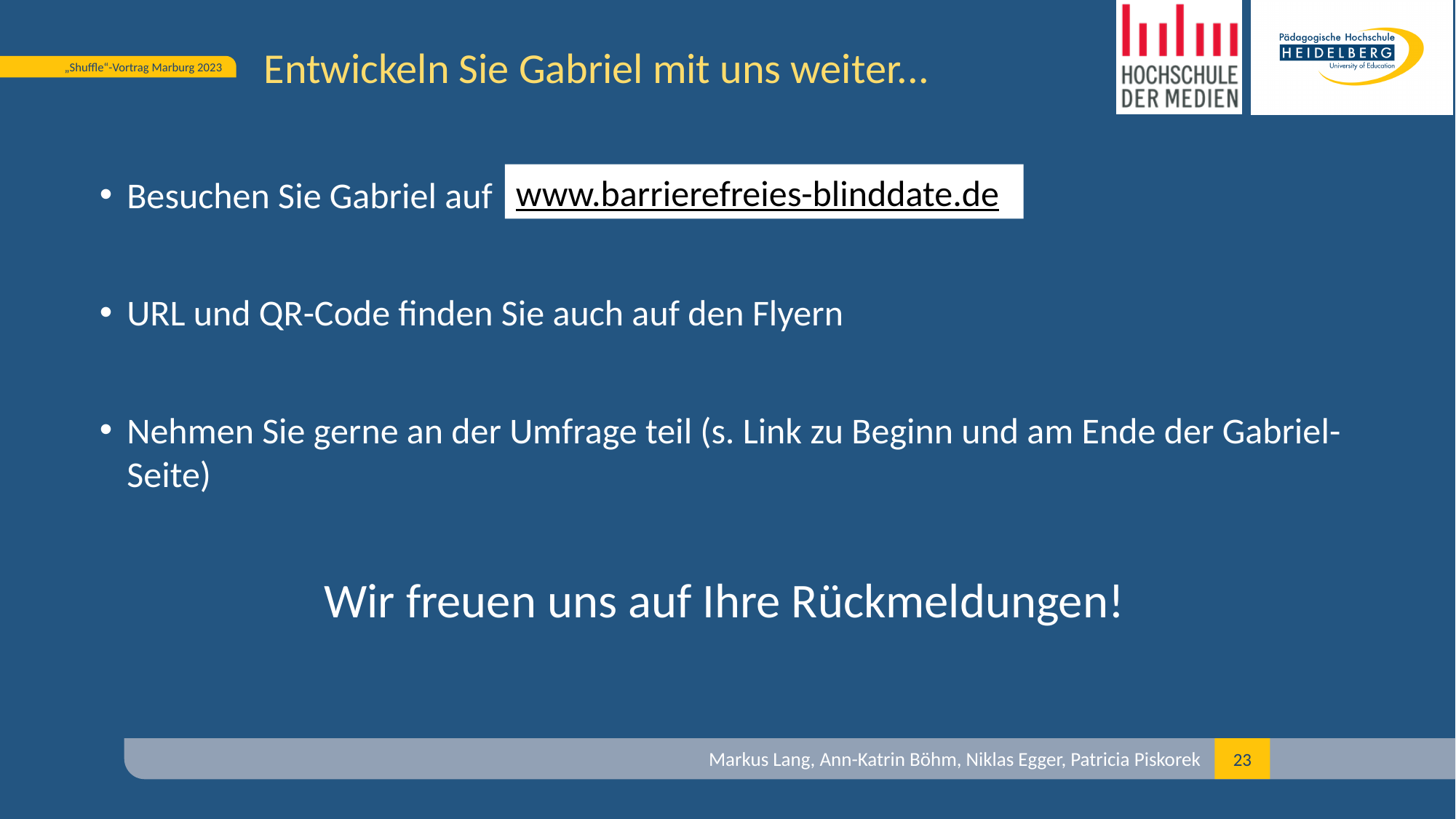

# Entwickeln Sie Gabriel mit uns weiter...
www.barrierefreies-blinddate.de
Besuchen Sie Gabriel auf

URL und QR-Code finden Sie auch auf den Flyern

Nehmen Sie gerne an der Umfrage teil (s. Link zu Beginn und am Ende der Gabriel-Seite)

Wir freuen uns auf Ihre Rückmeldungen!